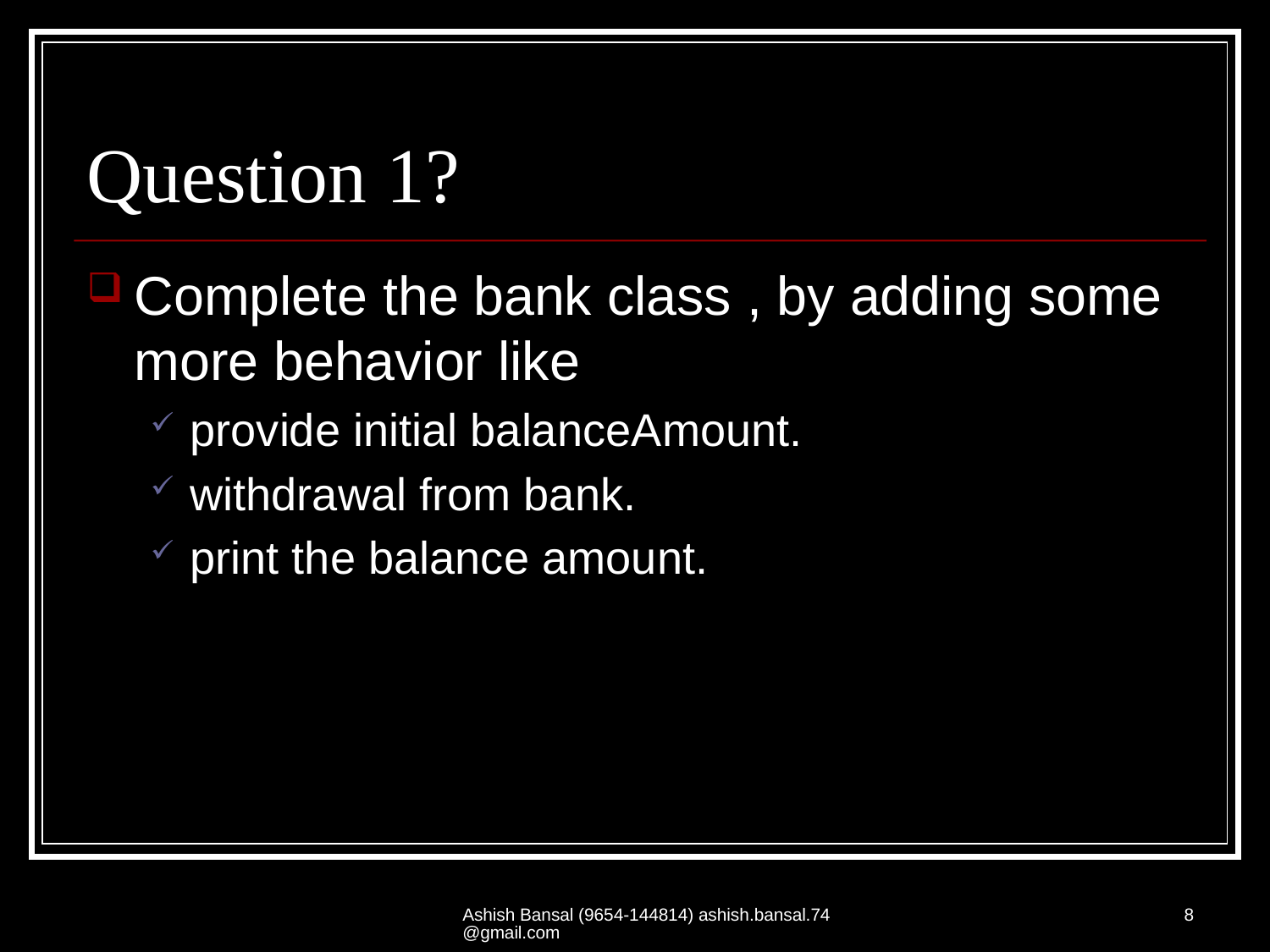

# Question 1?
Complete the bank class , by adding some more behavior like
provide initial balanceAmount.
withdrawal from bank.
print the balance amount.

Ashish Bansal (9654-144814) ashish.bansal.74@gmail.com
8